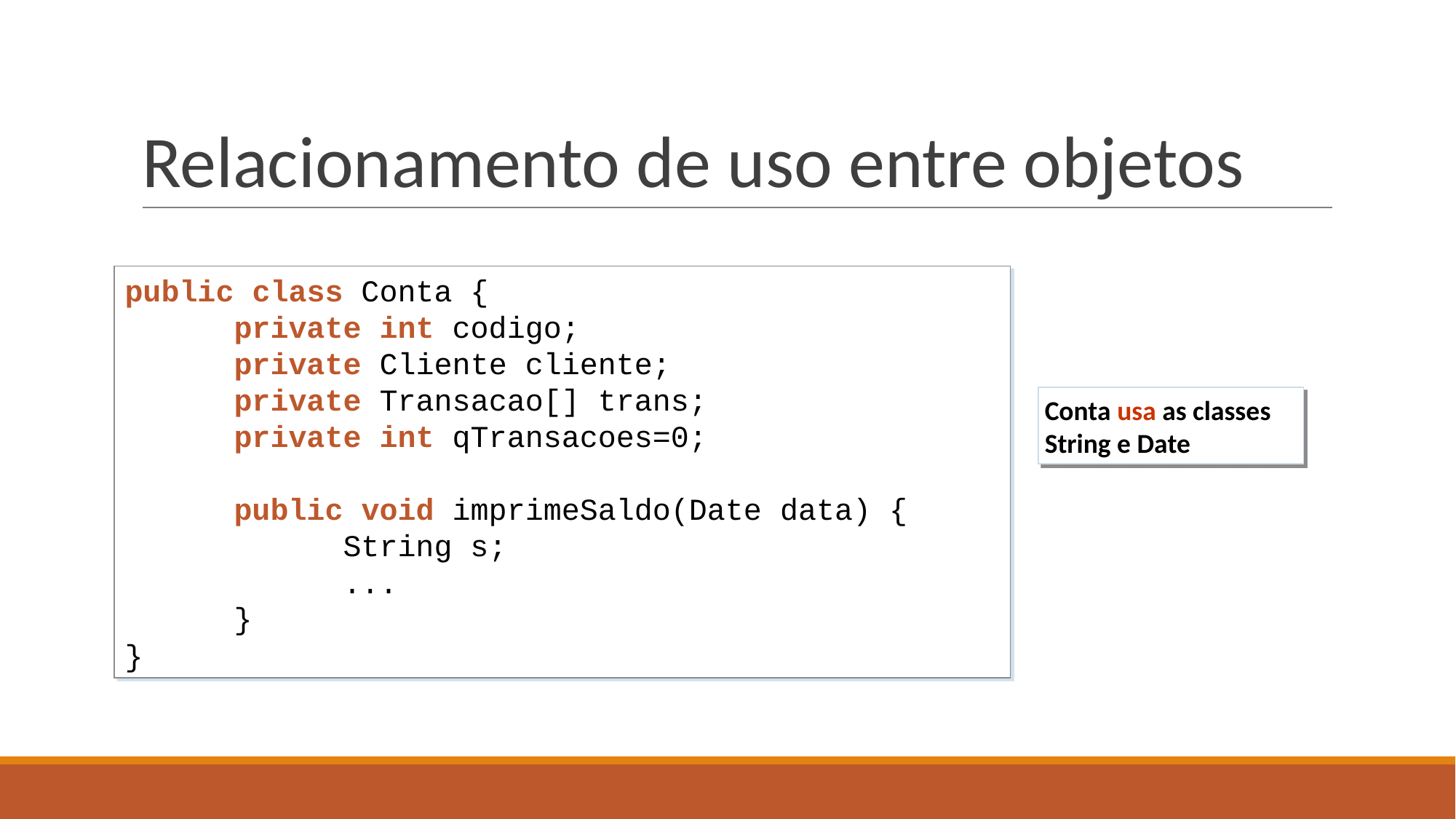

# Relacionamento de uso entre objetos

public class Conta {
	private int codigo;
	private Cliente cliente;
	private Transacao[] trans;
	private int qTransacoes=0;

	public void imprimeSaldo(Date data) {
		String s;
		...
	}
}
Conta usa as classes
String e Date